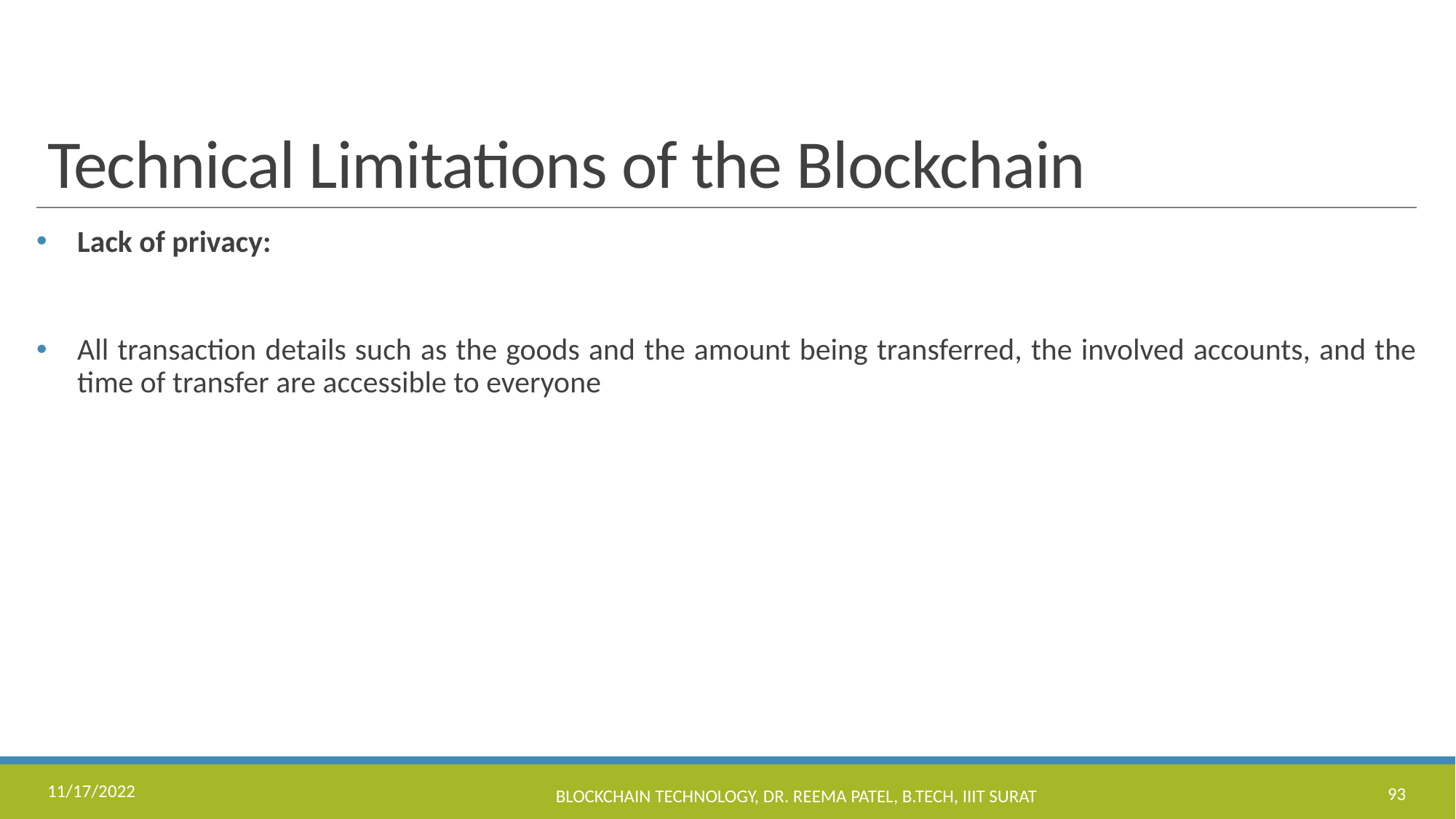

# Technical Limitations of the Blockchain
Lack of privacy:

All transaction details such as the goods and the amount being transferred, the involved accounts, and the time of transfer are accessible to everyone
11/17/2022
Blockchain Technology, Dr. Reema Patel, B.Tech, IIIT Surat
93